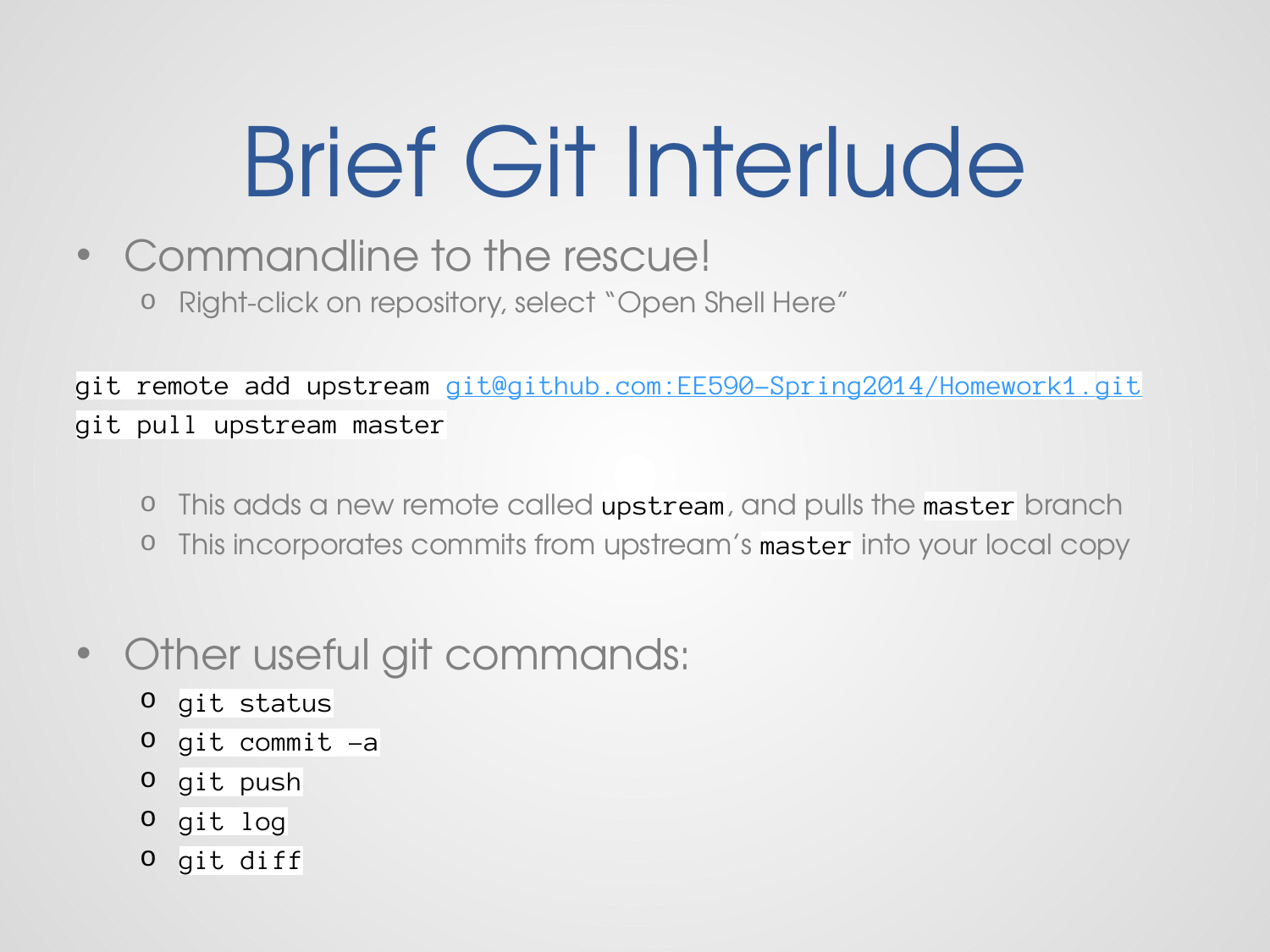

# Brief Git Interlude
Commandline to the rescue!
Right-click on repository, select “Open Shell Here”

git remote add upstream git@github.com:EE590-Spring2014/Homework1.git
git pull upstream master

This adds a new remote called upstream, and pulls the master branch
This incorporates commits from upstream’s master into your local copy

Other useful git commands:
git status
git commit –a
git push
git log
git diff